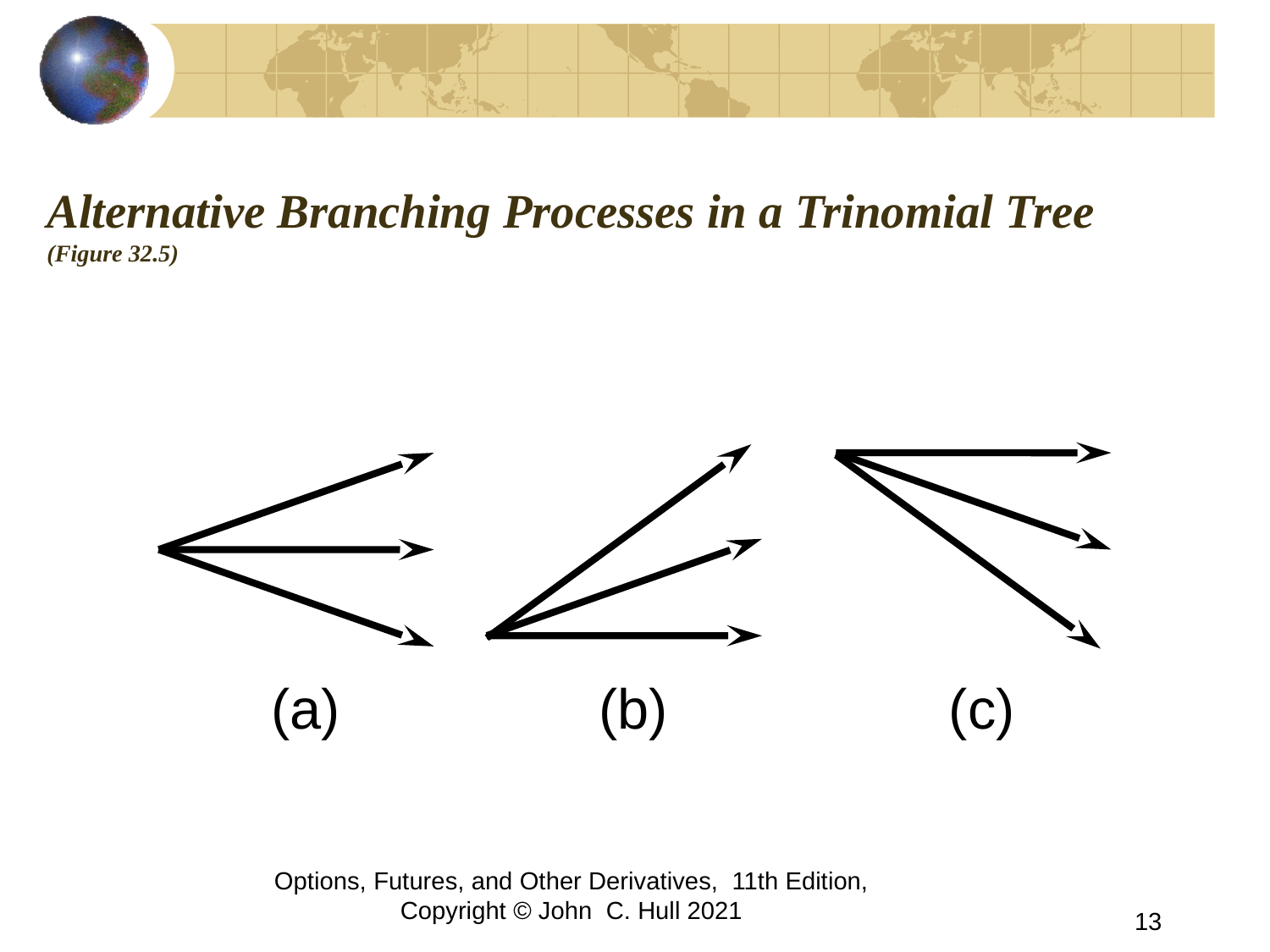

# Alternative Branching Processes in a Trinomial Tree (Figure 32.5)

(a)
(b)
(c)
Options, Futures, and Other Derivatives,  11th Edition, Copyright © John  C. Hull 2021
13